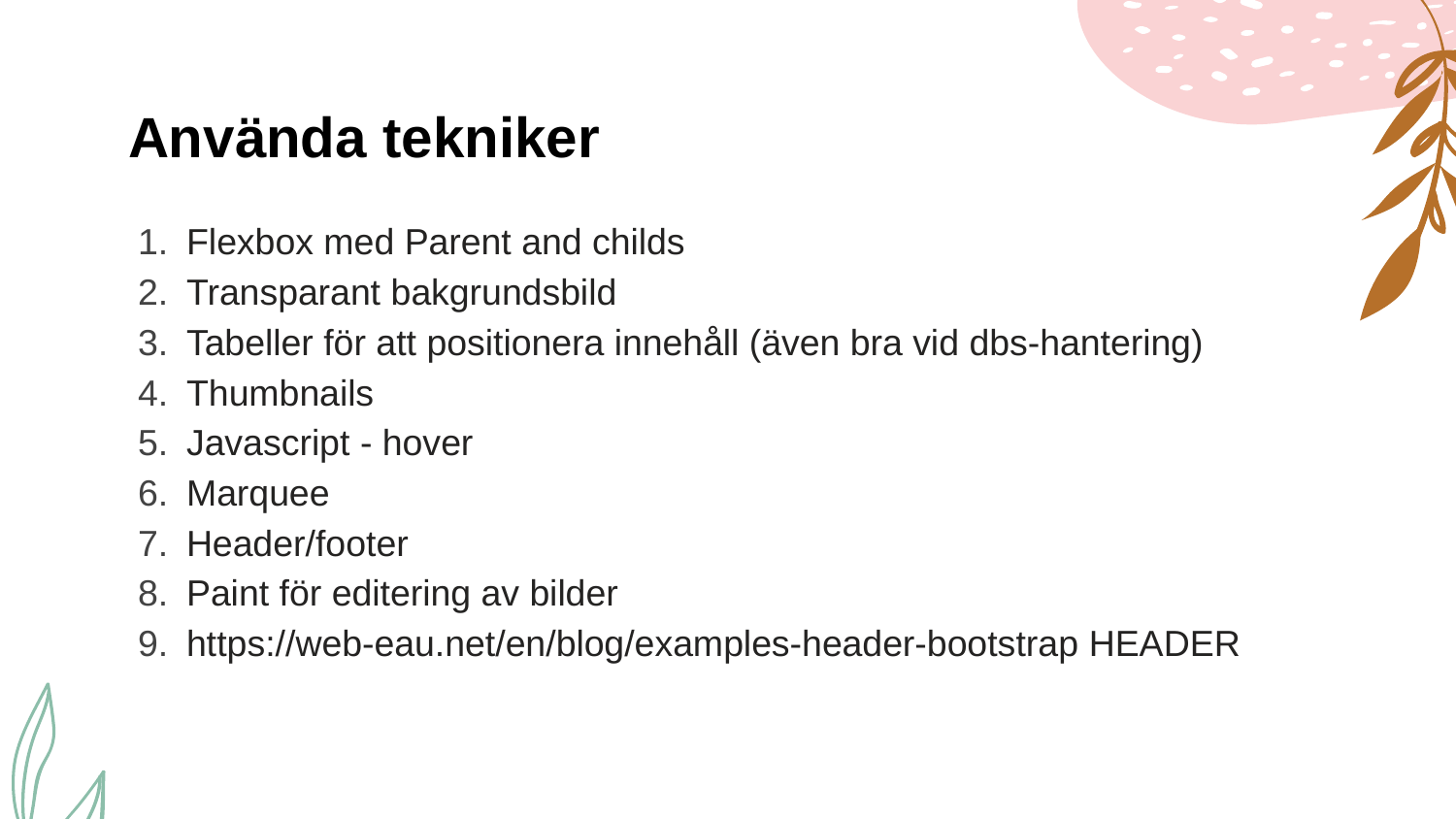

# Använda tekniker
Flexbox med Parent and childs
Transparant bakgrundsbild
Tabeller för att positionera innehåll (även bra vid dbs-hantering)
Thumbnails
Javascript - hover
Marquee
Header/footer
Paint för editering av bilder
https://web-eau.net/en/blog/examples-header-bootstrap HEADER